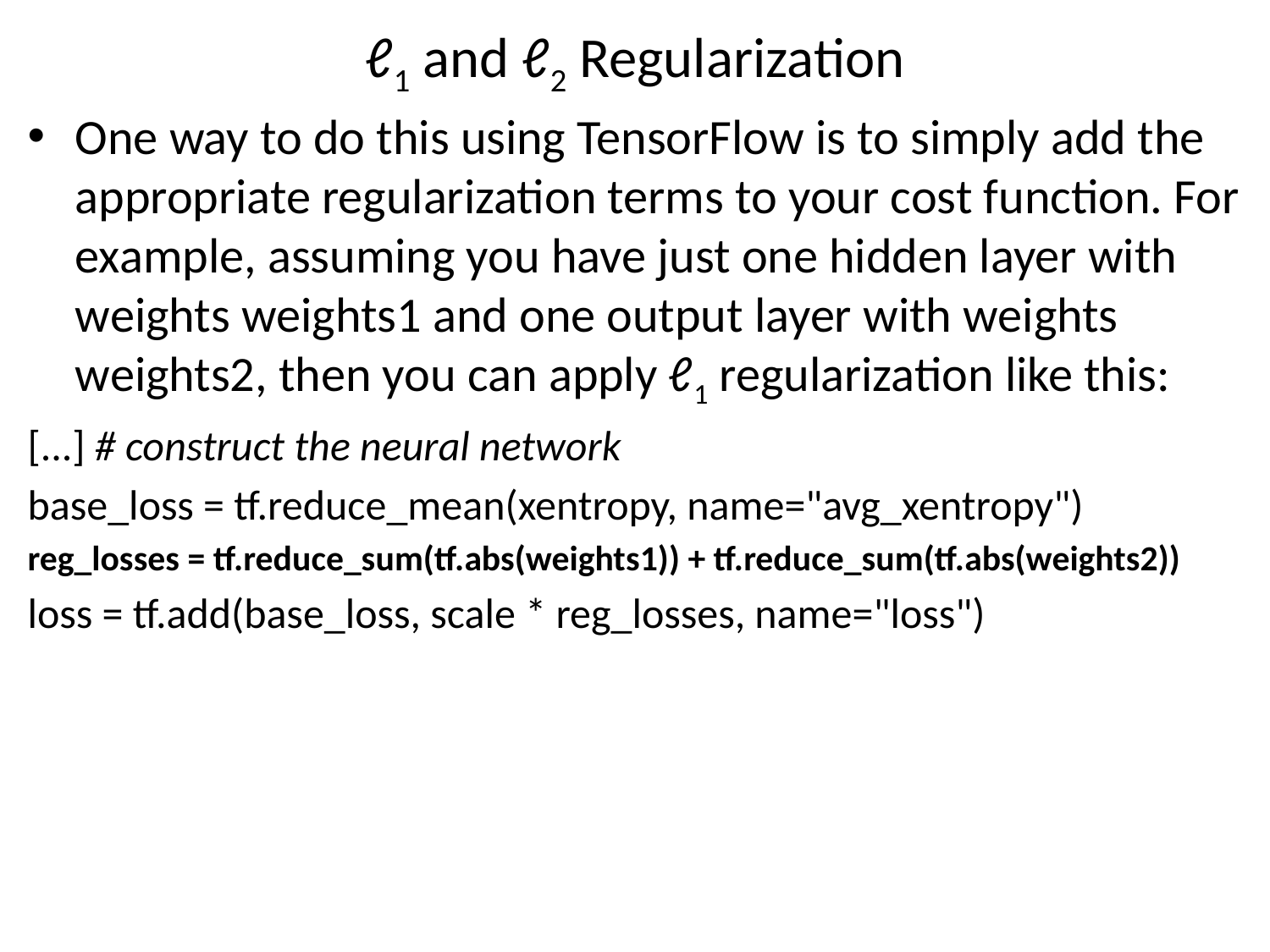

# ℓ1 and ℓ2 Regularization
One way to do this using TensorFlow is to simply add the appropriate regularization terms to your cost function. For example, assuming you have just one hidden layer with weights weights1 and one output layer with weights weights2, then you can apply ℓ1 regularization like this:
[...] # construct the neural network
base_loss = tf.reduce_mean(xentropy, name="avg_xentropy")
reg_losses = tf.reduce_sum(tf.abs(weights1)) + tf.reduce_sum(tf.abs(weights2))
loss = tf.add(base_loss, scale * reg_losses, name="loss")